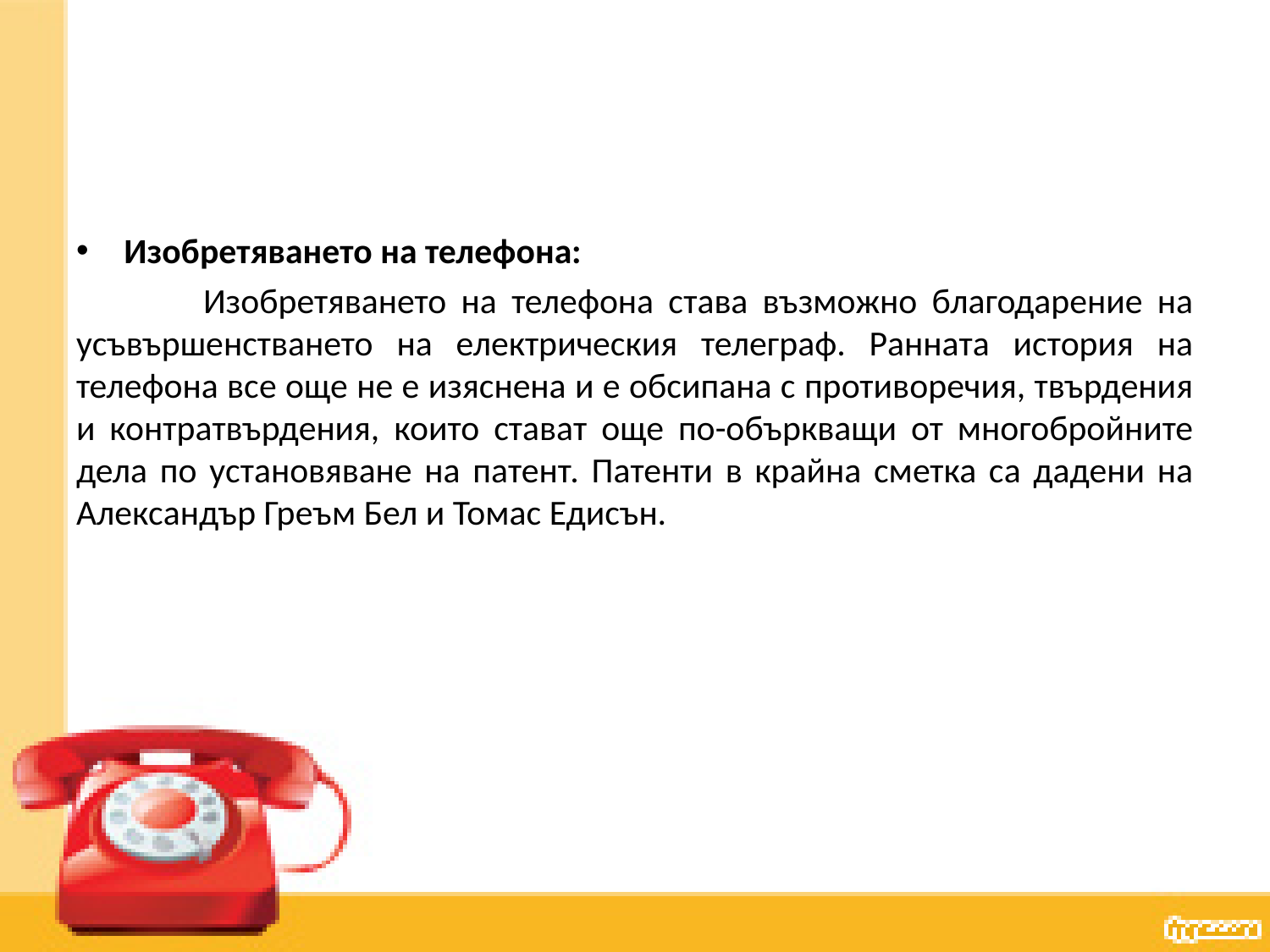

Изобретяването на телефона:
	Изобретяването на телефона става възможно благодарение на усъвършенстването на електрическия телеграф. Ранната история на телефона все още не е изяснена и е обсипана с противоречия, твърдения и контратвърдения, които стават още по-объркващи от многобройните дела по установяване на патент. Патенти в крайна сметка са дадени на Александър Греъм Бел и Томас Едисън.